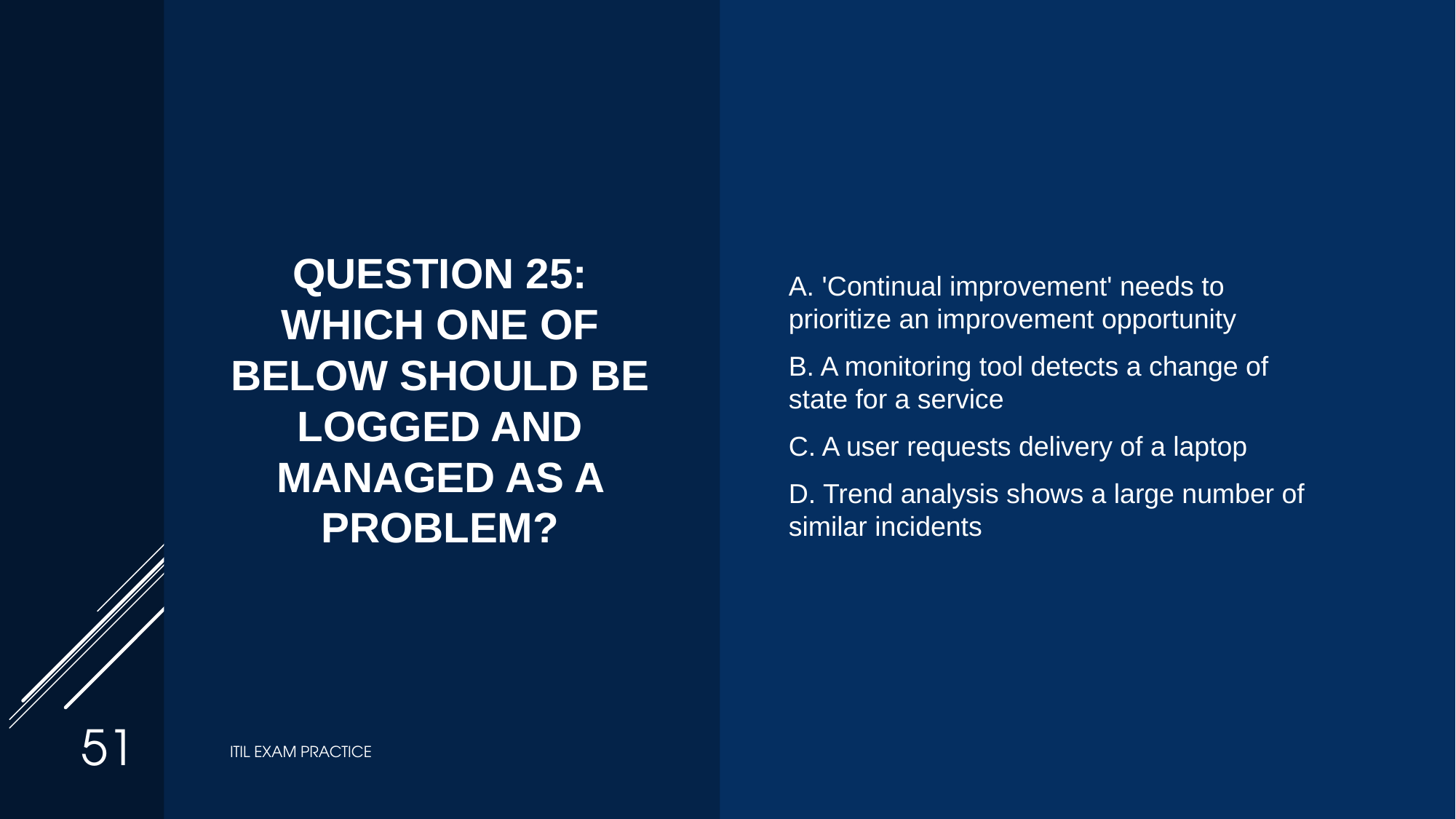

# Question 25: Which one of below should be logged and managed as a problem?
A. 'Continual improvement' needs to prioritize an improvement opportunity
B. A monitoring tool detects a change of state for a service
C. A user requests delivery of a laptop
D. Trend analysis shows a large number of similar incidents
51
ITIL EXAM PRACTICE